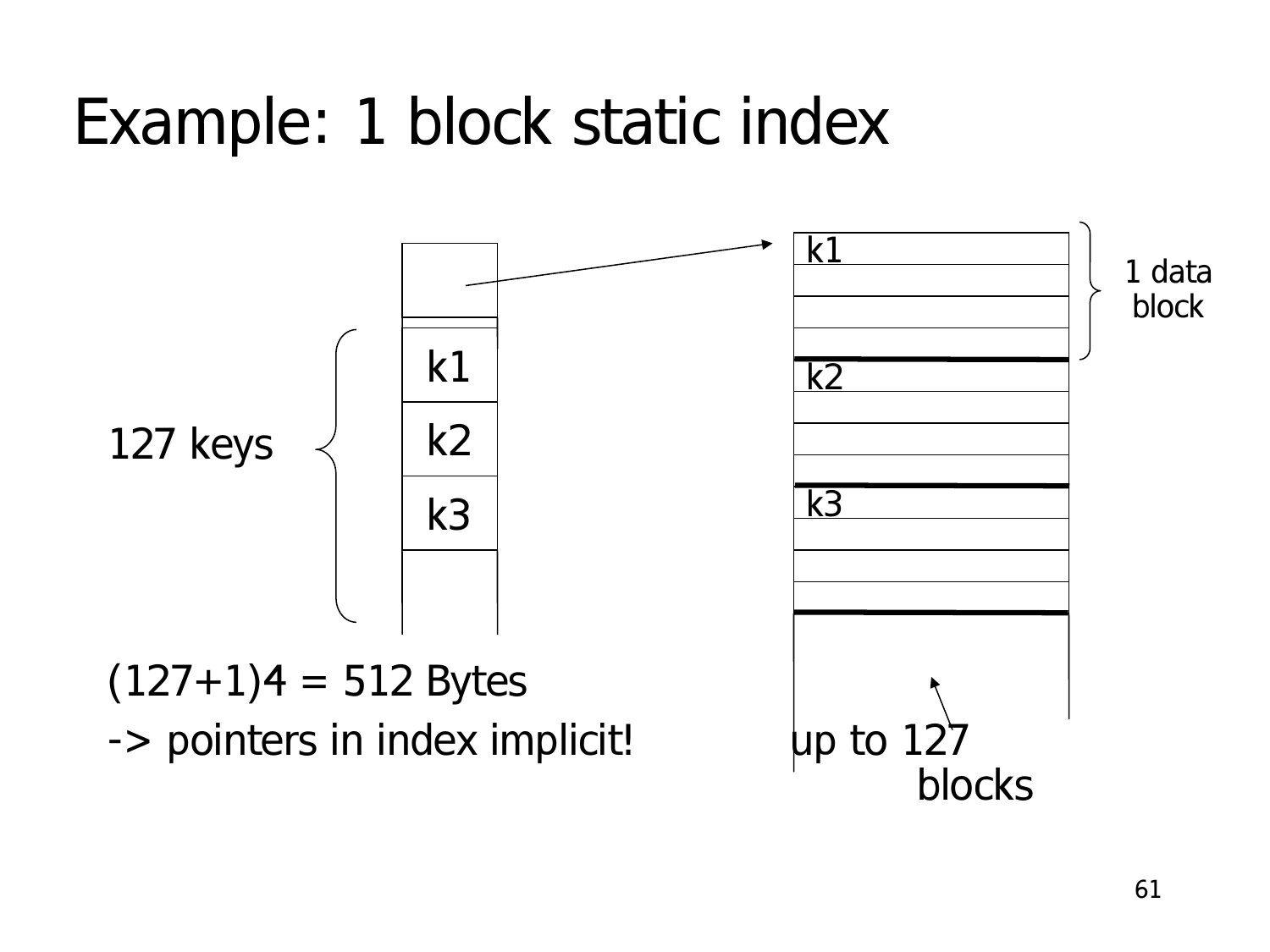

# Example: 1 block static index

k1

1 data
block

127 keys

(127+1)4 = 512 Bytes
-> pointers in index implicit!		up to 127
							blocks

k1

k2

k2
k3

k3

61